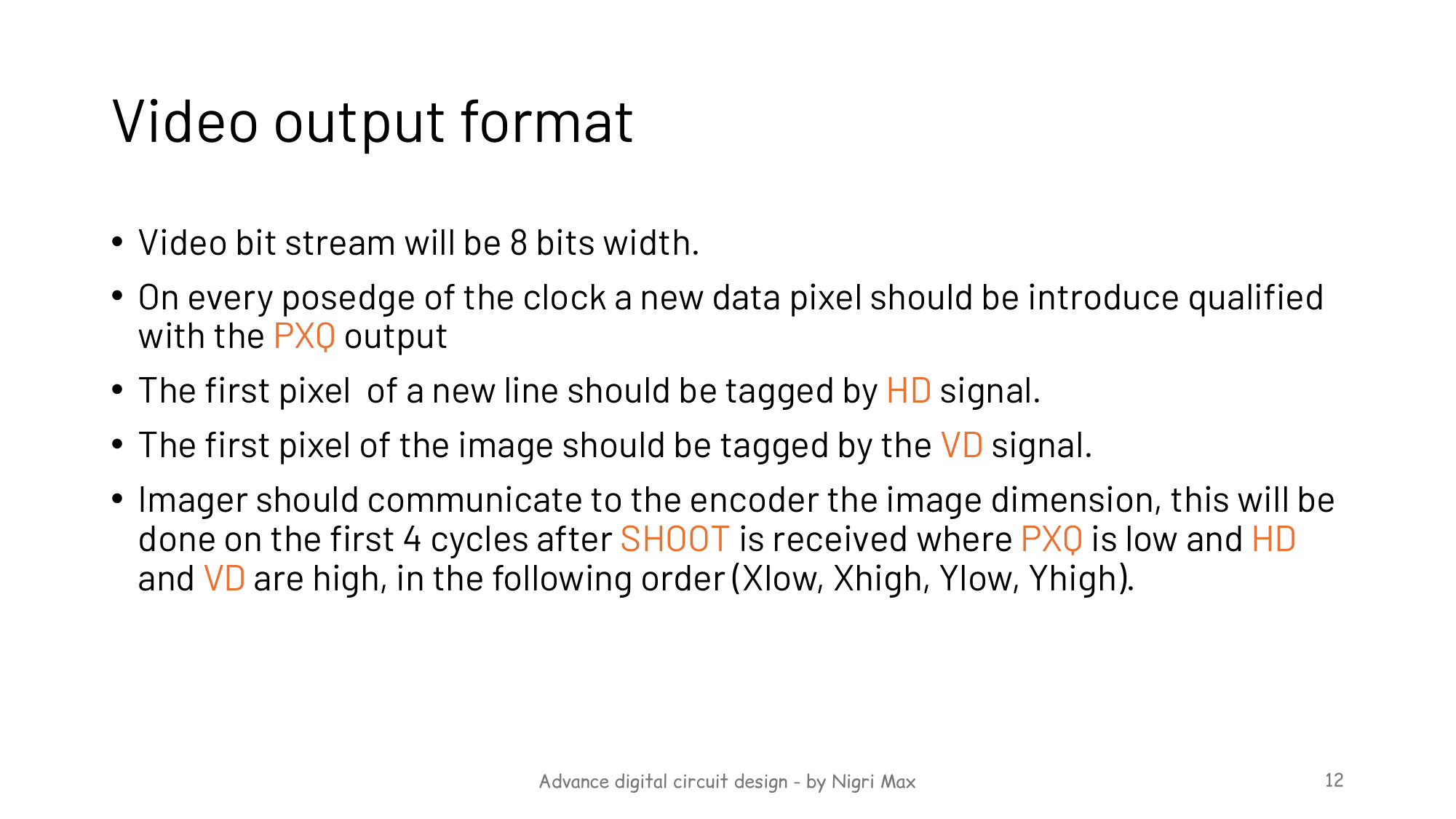

# Video output format
Video bit stream will be 8 bits width.
On every posedge of the clock a new data pixel should be introduce qualified with the PXQ output
The first pixel  of a new line should be tagged by HD signal.
The first pixel of the image should be tagged by the VD signal.
Imager should communicate to the encoder the image dimension, this will be done on the first 4 cycles after SHOOT is received where PXQ is low and HD and VD are high, in the following order (Xlow, Xhigh, Ylow, Yhigh).

Advance digital circuit design - by Nigri Max
12